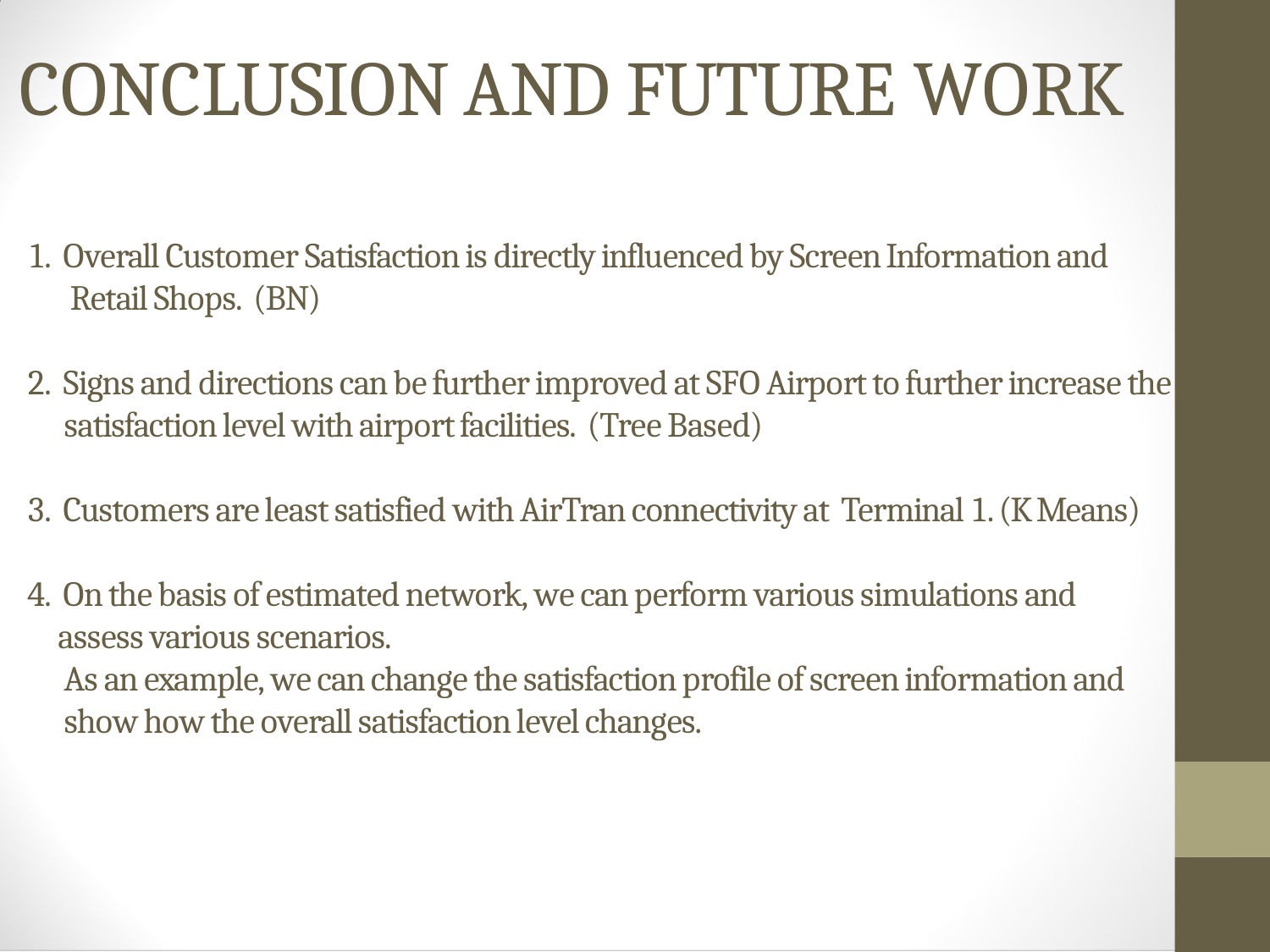

CONCLUSION AND FUTURE WORK

    1.  Overall Customer Satisfaction is directly influenced by Screen Information and
           Retail Shops.  (BN)

    2.  Signs and directions can be further improved at SFO Airport to further increase the
          satisfaction level with airport facilities.  (Tree Based)

    3.  Customers are least satisfied with AirTran connectivity at  Terminal 1. (K Means)

    4.  On the basis of estimated network, we can perform various simulations and
         assess various scenarios.
          As an example, we can change the satisfaction profile of screen information and
          show how the overall satisfaction level changes.